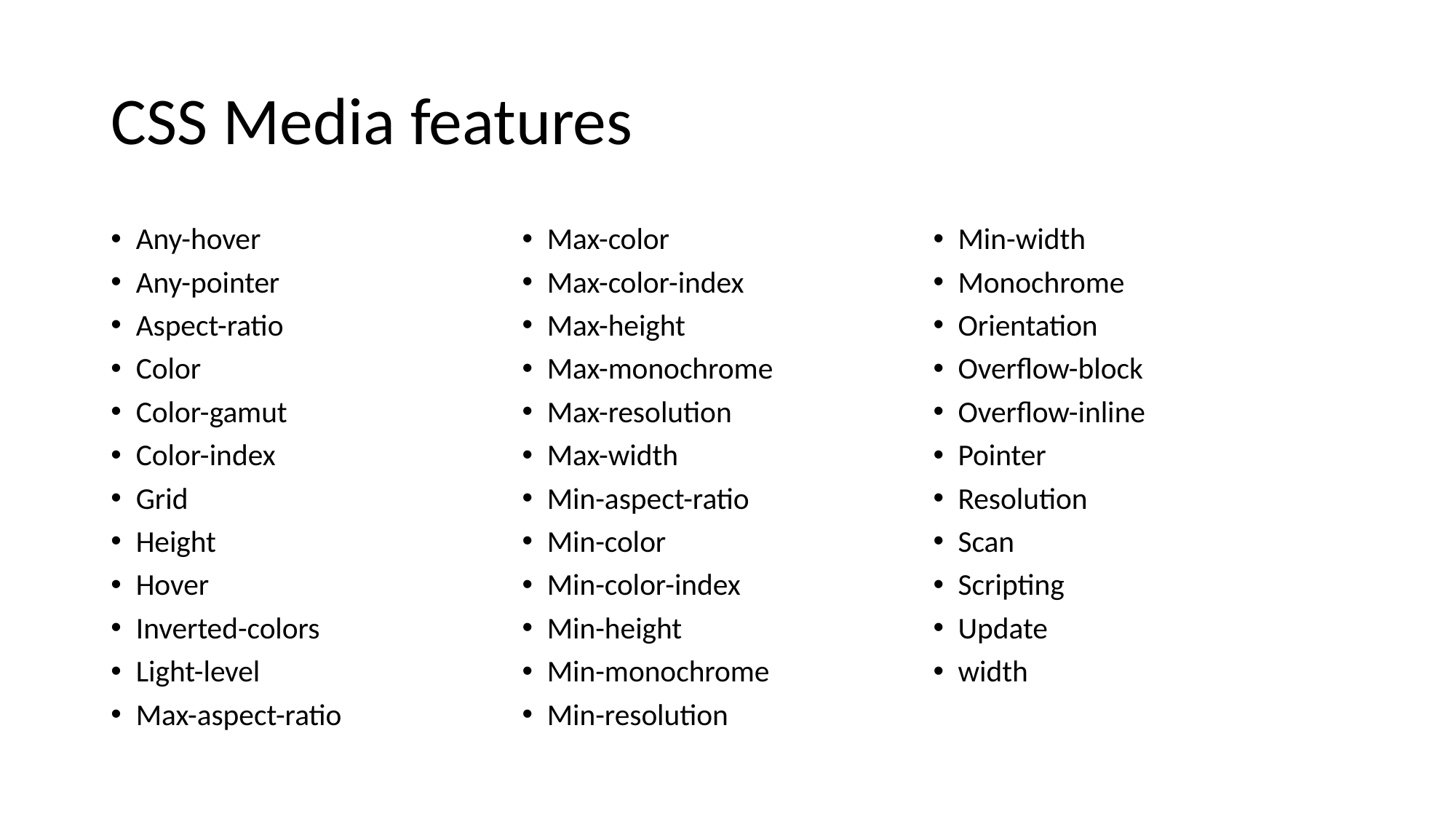

# CSS Media features
Any-hover
Any-pointer
Aspect-ratio
Color
Color-gamut
Color-index
Grid
Height
Hover
Inverted-colors
Light-level
Max-aspect-ratio
Max-color
Max-color-index
Max-height
Max-monochrome
Max-resolution
Max-width
Min-aspect-ratio
Min-color
Min-color-index
Min-height
Min-monochrome
Min-resolution
Min-width
Monochrome
Orientation
Overflow-block
Overflow-inline
Pointer
Resolution
Scan
Scripting
Update
width